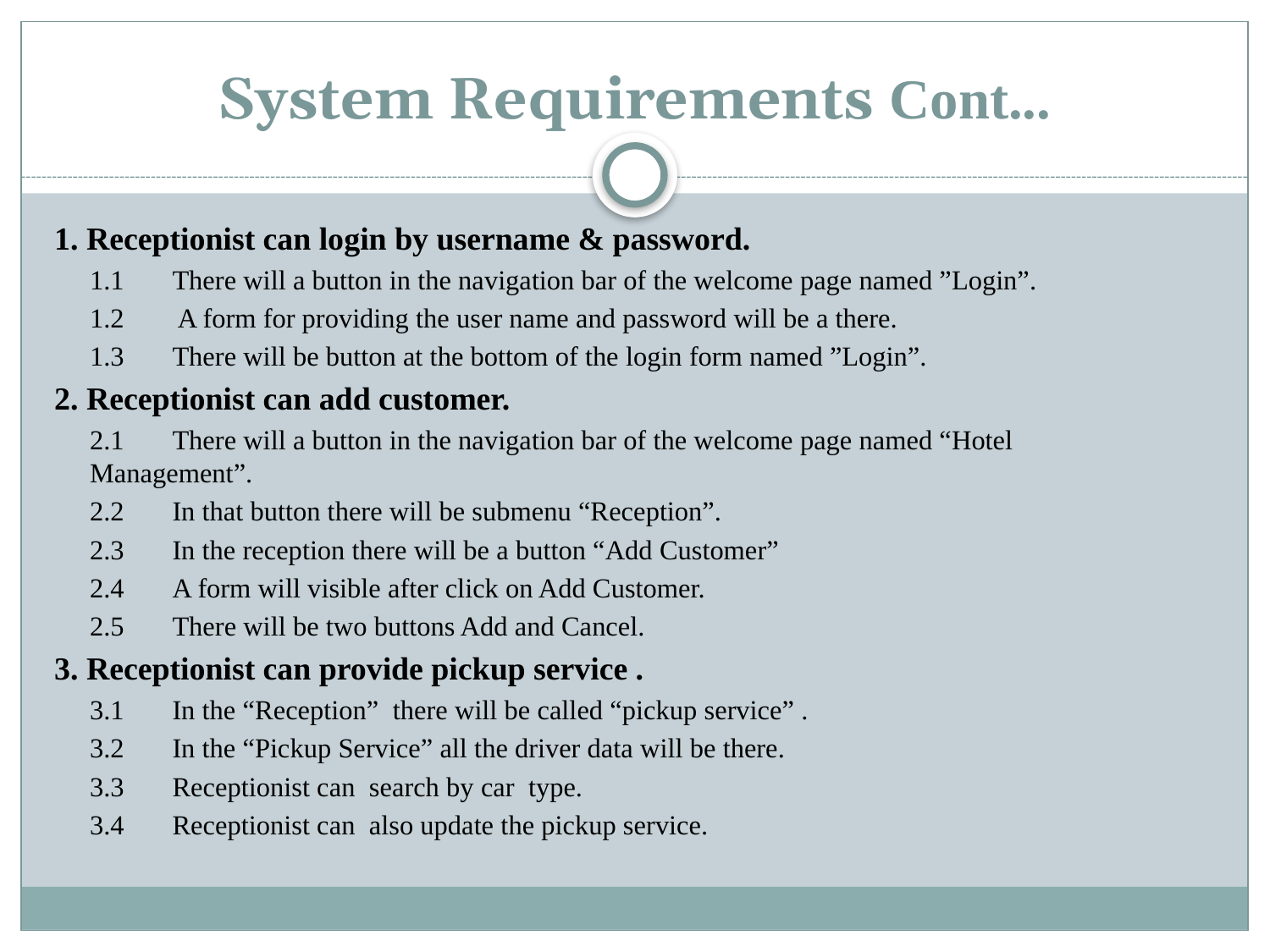

# System Requirements Cont...
1. Receptionist can login by username & password.
1.1  	There will a button in the navigation bar of the welcome page named ”Login”.
1.2 	 A form for providing the user name and password will be a there.
1.3  	There will be button at the bottom of the login form named ”Login”.
2. Receptionist can add customer.
2.1 	There will a button in the navigation bar of the welcome page named “Hotel 	Management”.
2.2 	In that button there will be submenu “Reception”.
2.3	In the reception there will be a button “Add Customer”
2.4	A form will visible after click on Add Customer.
2.5	There will be two buttons Add and Cancel.
3. Receptionist can provide pickup service .
3.1	In the “Reception”  there will be called “pickup service” .
3.2	In the “Pickup Service” all the driver data will be there.
3.3	Receptionist can  search by car  type.
3.4	Receptionist can  also update the pickup service.